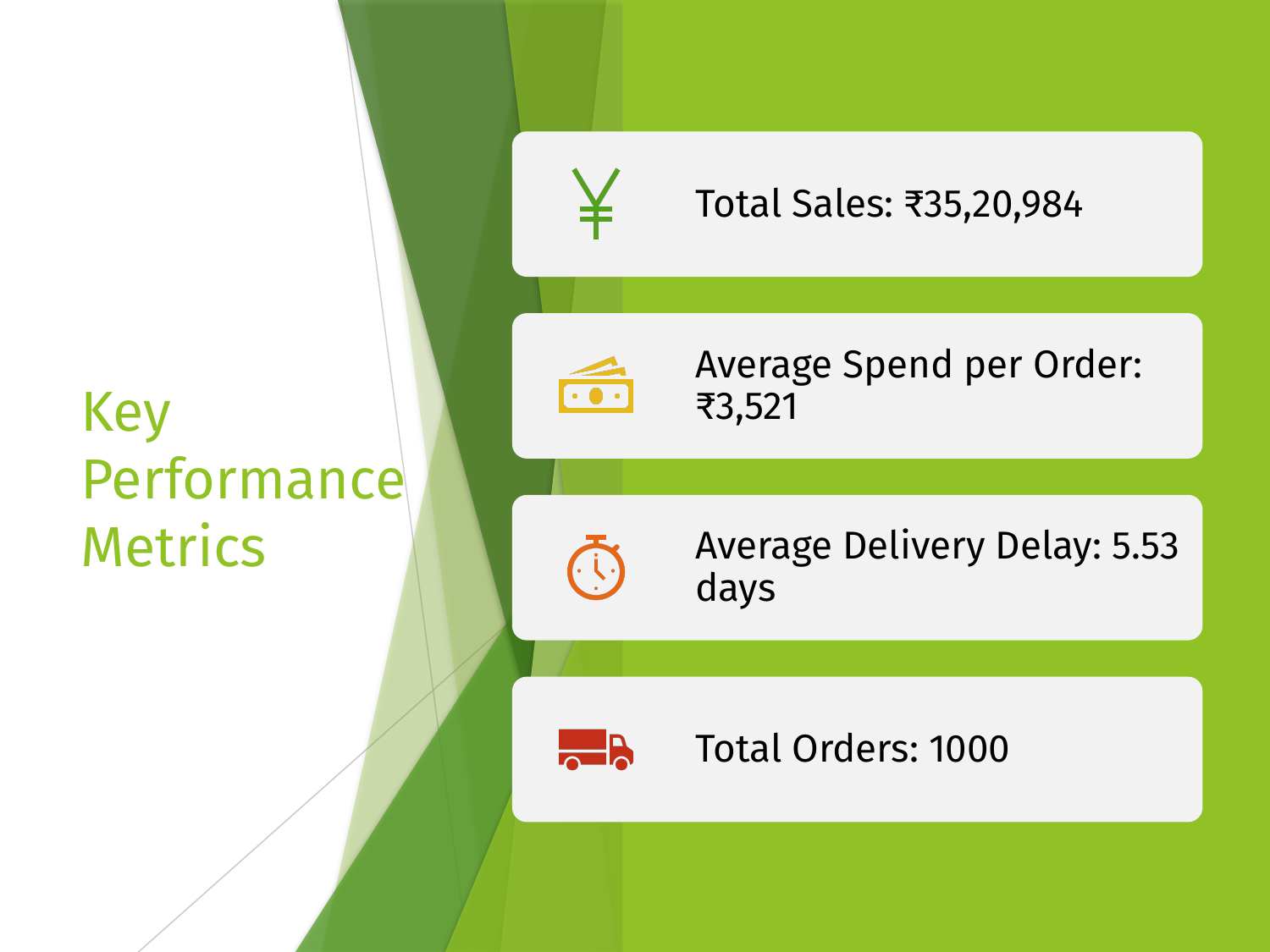

Total Sales: ₹35,20,984
Average Spend per Order: ₹3,521
Average Delivery Delay: 5.53 days
Total Orders: 1000
# Key Performance Metrics